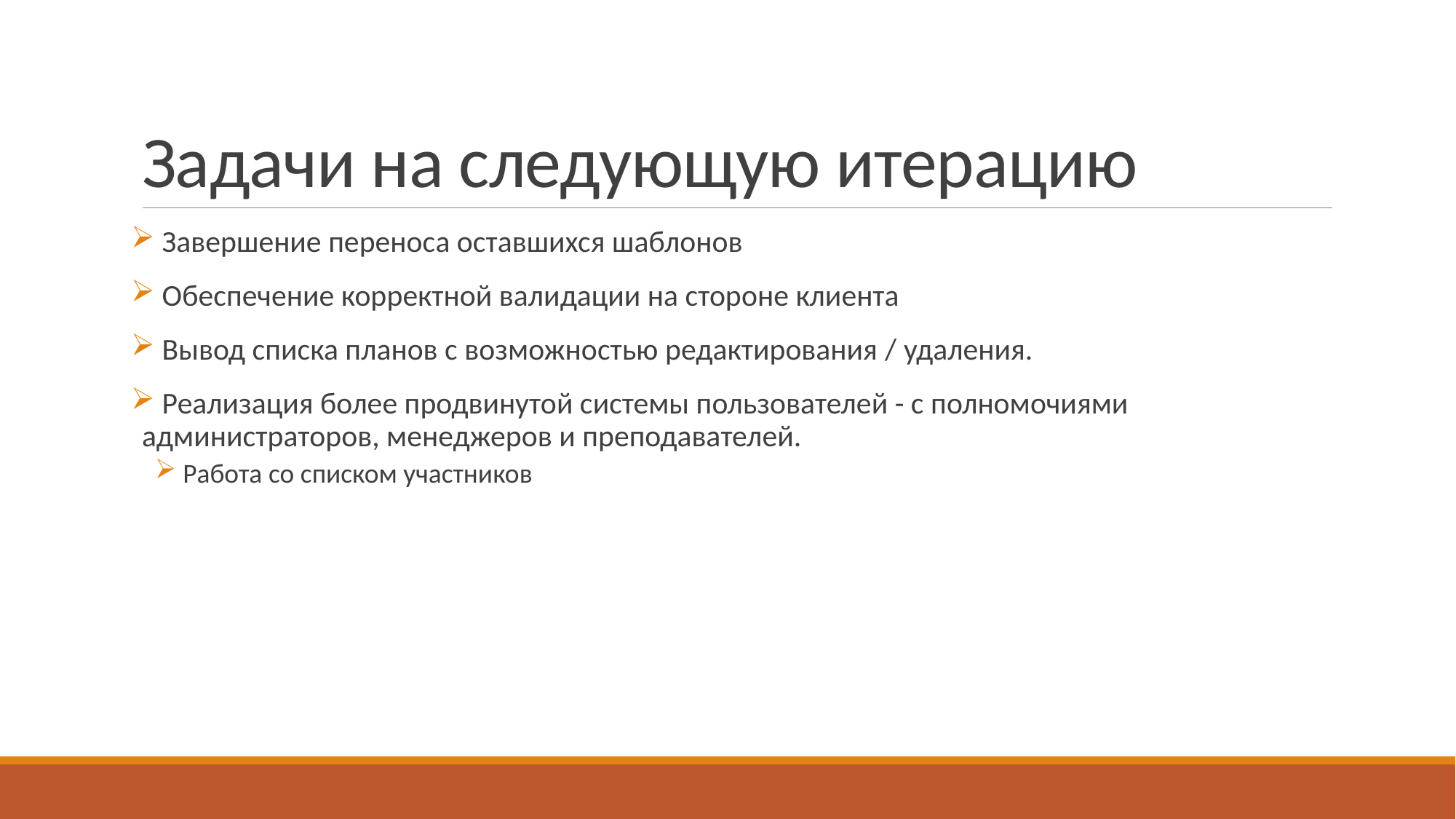

# Задачи на следующую итерацию
 Завершение переноса оставшихся шаблонов
 Обеспечение корректной валидации на стороне клиента
 Вывод списка планов с возможностью редактирования / удаления.
 Реализация более продвинутой системы пользователей - с полномочиями администраторов, менеджеров и преподавателей.
 Работа со списком участников